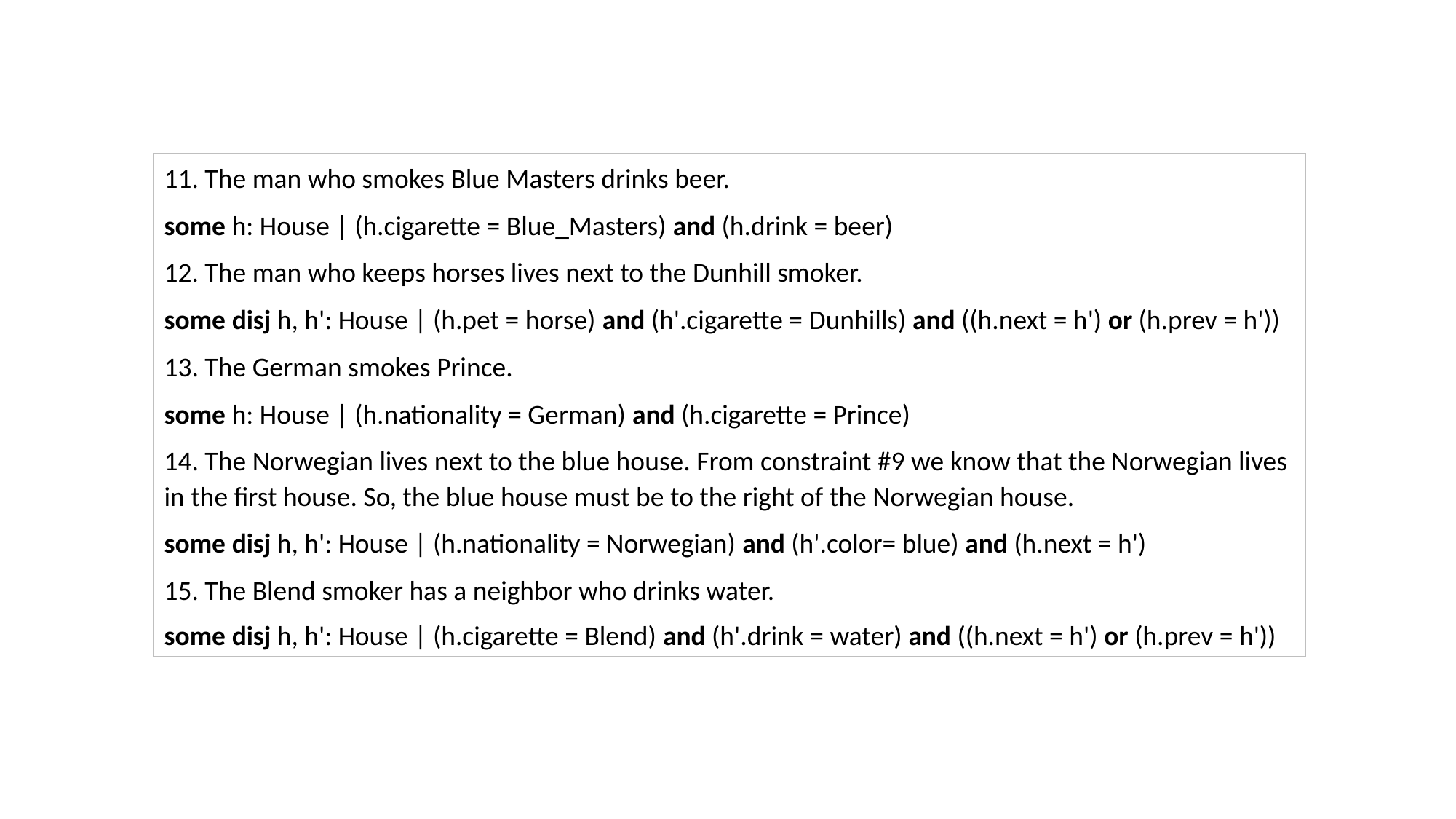

11. The man who smokes Blue Masters drinks beer.
some h: House | (h.cigarette = Blue_Masters) and (h.drink = beer)
12. The man who keeps horses lives next to the Dunhill smoker.
some disj h, h': House | (h.pet = horse) and (h'.cigarette = Dunhills) and ((h.next = h') or (h.prev = h'))
13. The German smokes Prince.
some h: House | (h.nationality = German) and (h.cigarette = Prince)
14. The Norwegian lives next to the blue house. From constraint #9 we know that the Norwegian lives in the first house. So, the blue house must be to the right of the Norwegian house.
some disj h, h': House | (h.nationality = Norwegian) and (h'.color= blue) and (h.next = h')
15. The Blend smoker has a neighbor who drinks water.
some disj h, h': House | (h.cigarette = Blend) and (h'.drink = water) and ((h.next = h') or (h.prev = h'))